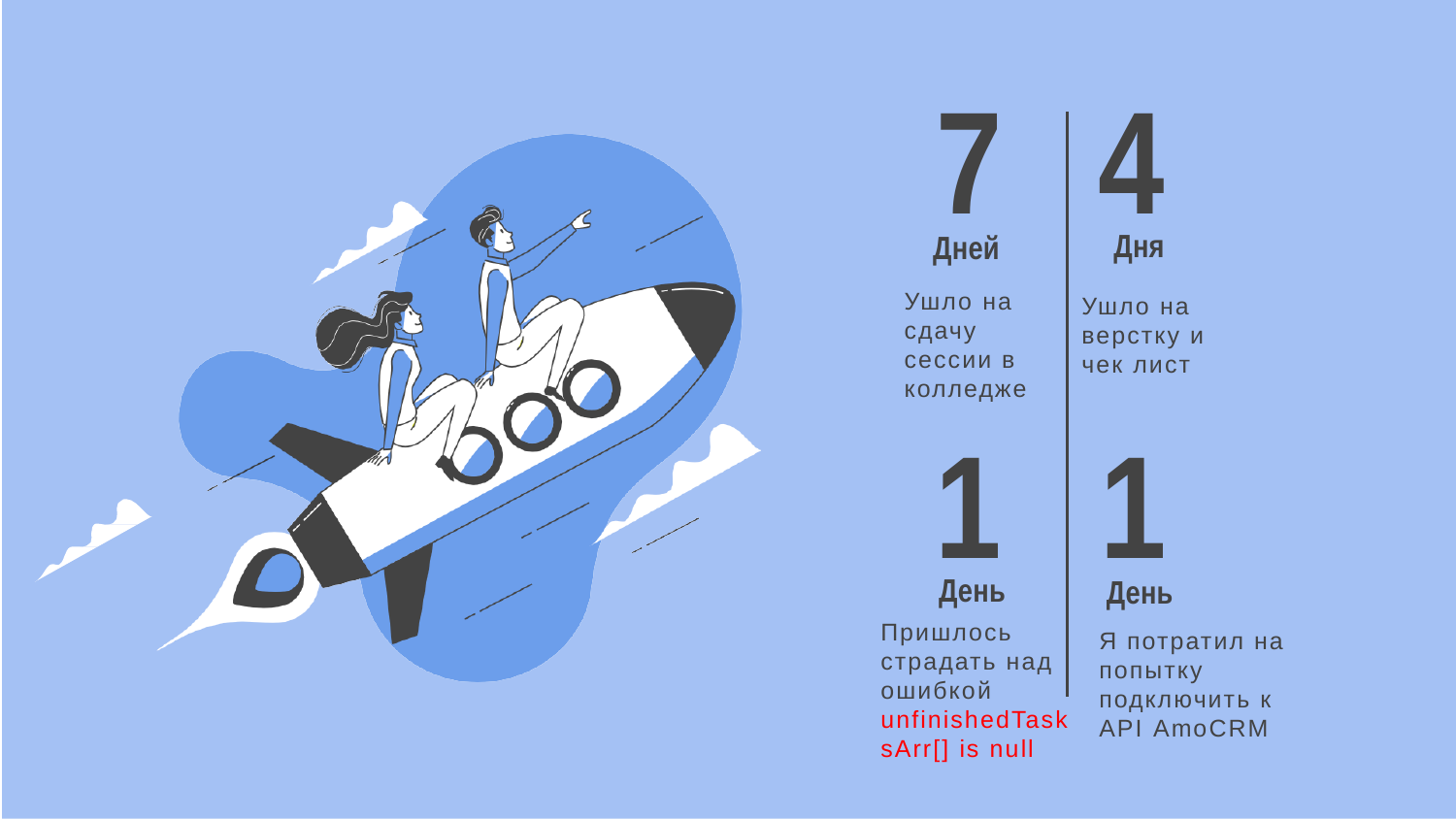

# 7  4

Дня
Дней
Ушло на сдачу сессии в колледже
Ушло на верстку и чек лист
 1  1

День
День
Пришлось страдать над ошибкой  unfinishedTasksArr[] is null

Я потратил на попытку подключить к API AmoCRM